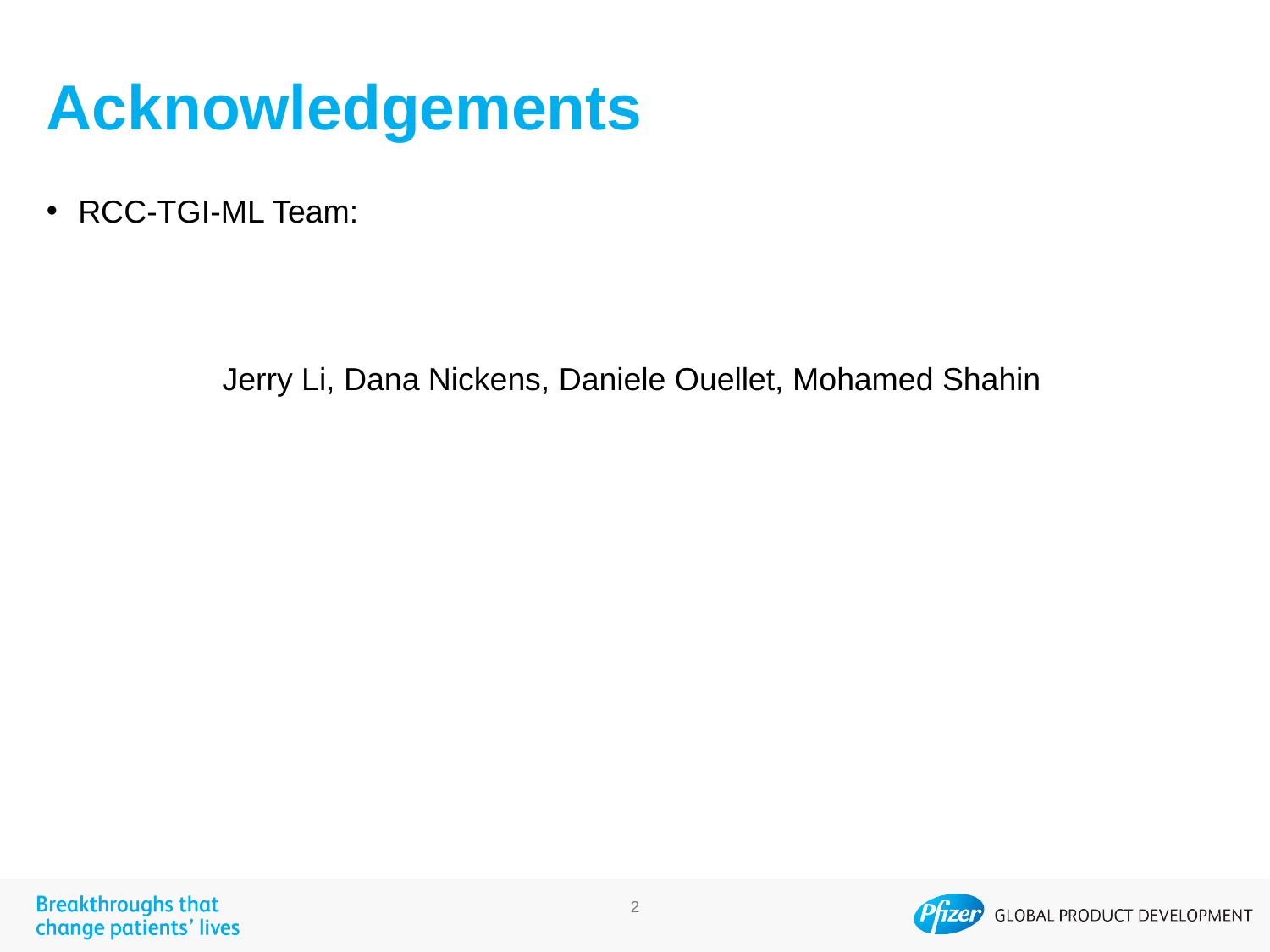

# Acknowledgements
RCC-TGI-ML Team:

Jerry Li, Dana Nickens, Daniele Ouellet, Mohamed Shahin

2